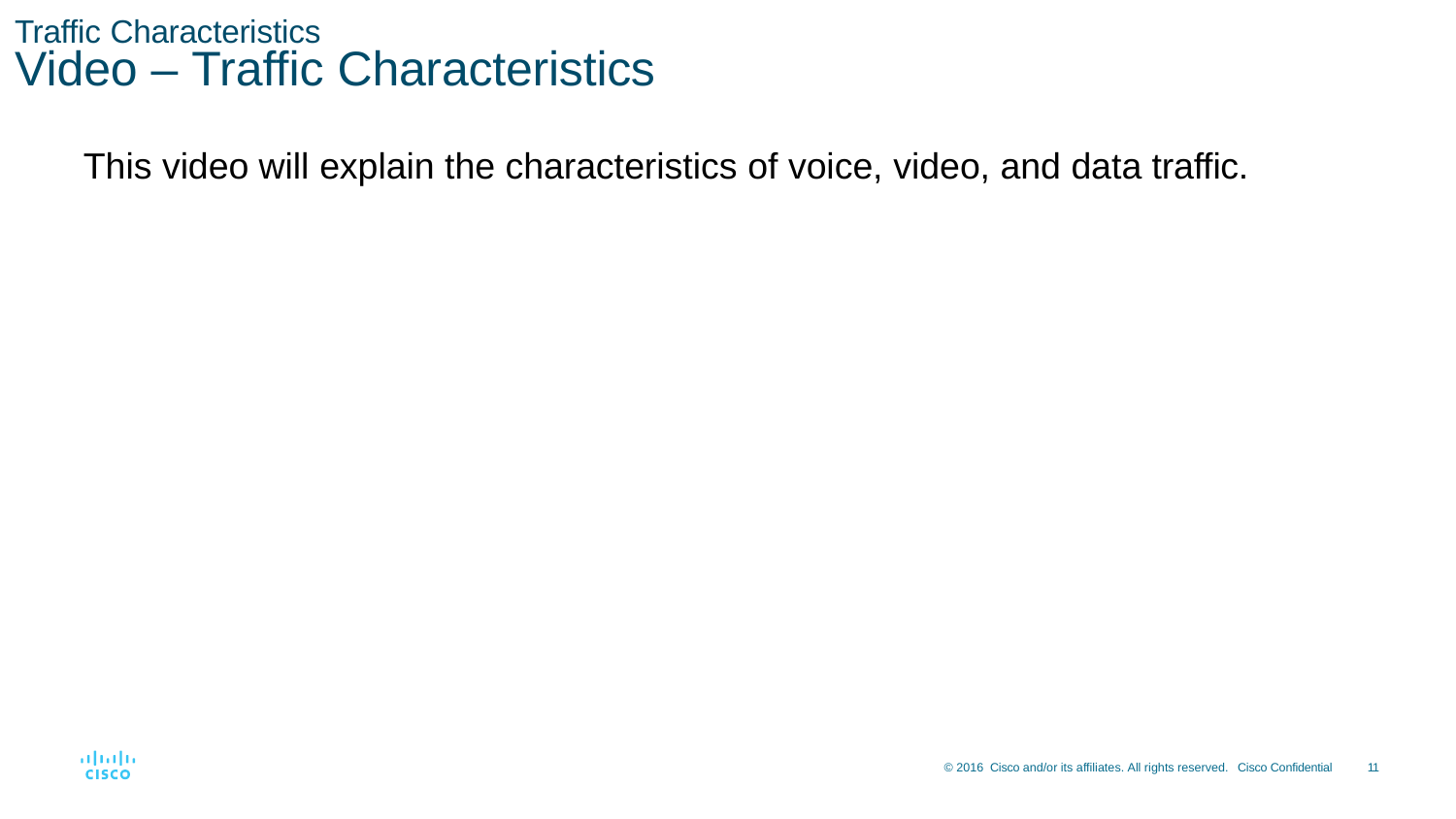

Traffic Characteristics
Video – Traffic Characteristics
This video will explain the characteristics of voice, video, and data traffic.
© 2016 Cisco and/or its affiliates. All rights reserved. Cisco Confidential
11